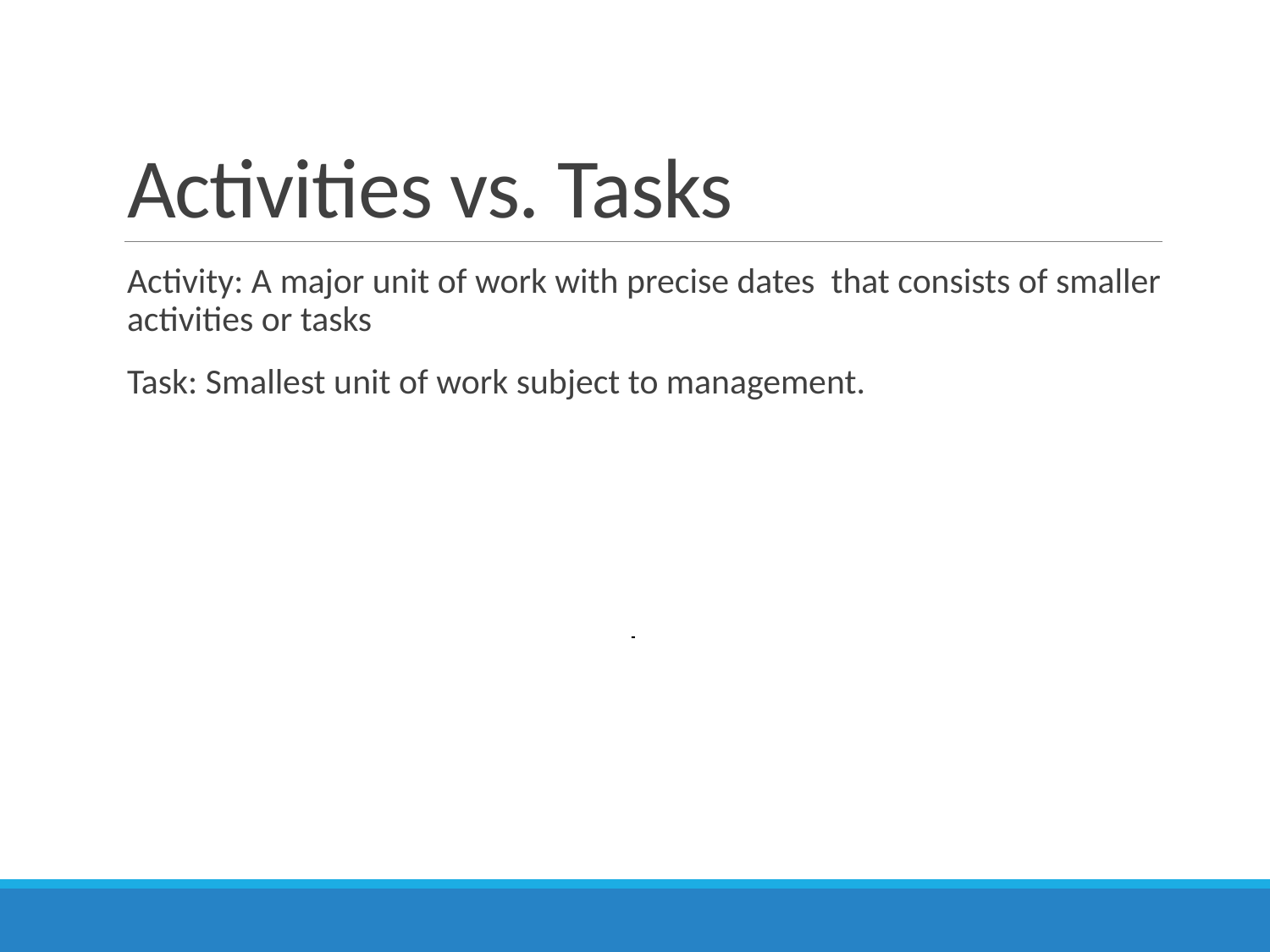

# Activities vs. Tasks
Activity: A major unit of work with precise dates  that consists of smaller activities or tasks
Task: Smallest unit of work subject to management.